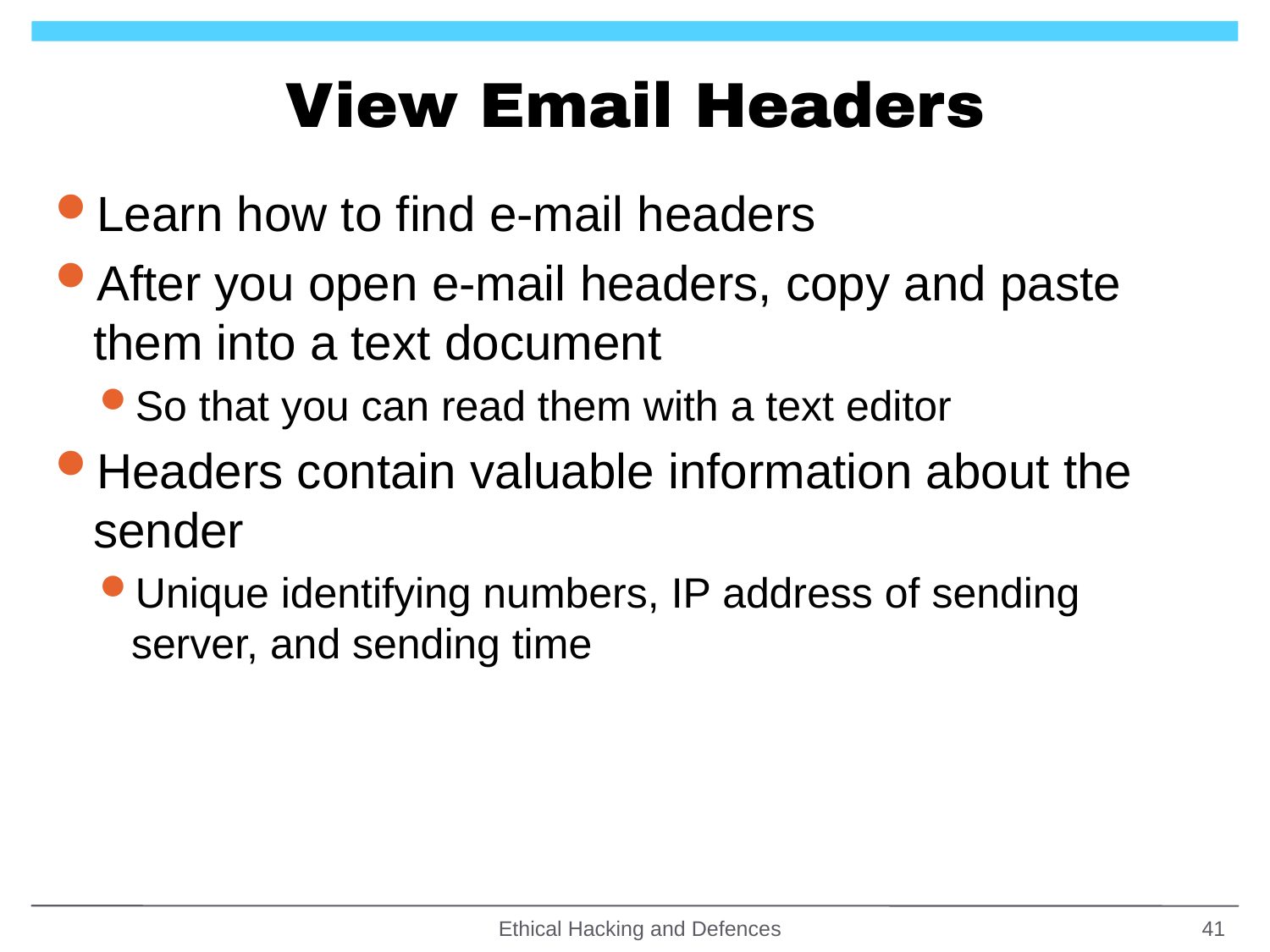

# View Email Headers
Learn how to find e-mail headers
After you open e-mail headers, copy and paste them into a text document
So that you can read them with a text editor
Headers contain valuable information about the sender
Unique identifying numbers, IP address of sending server, and sending time

Ethical Hacking and Defences
41